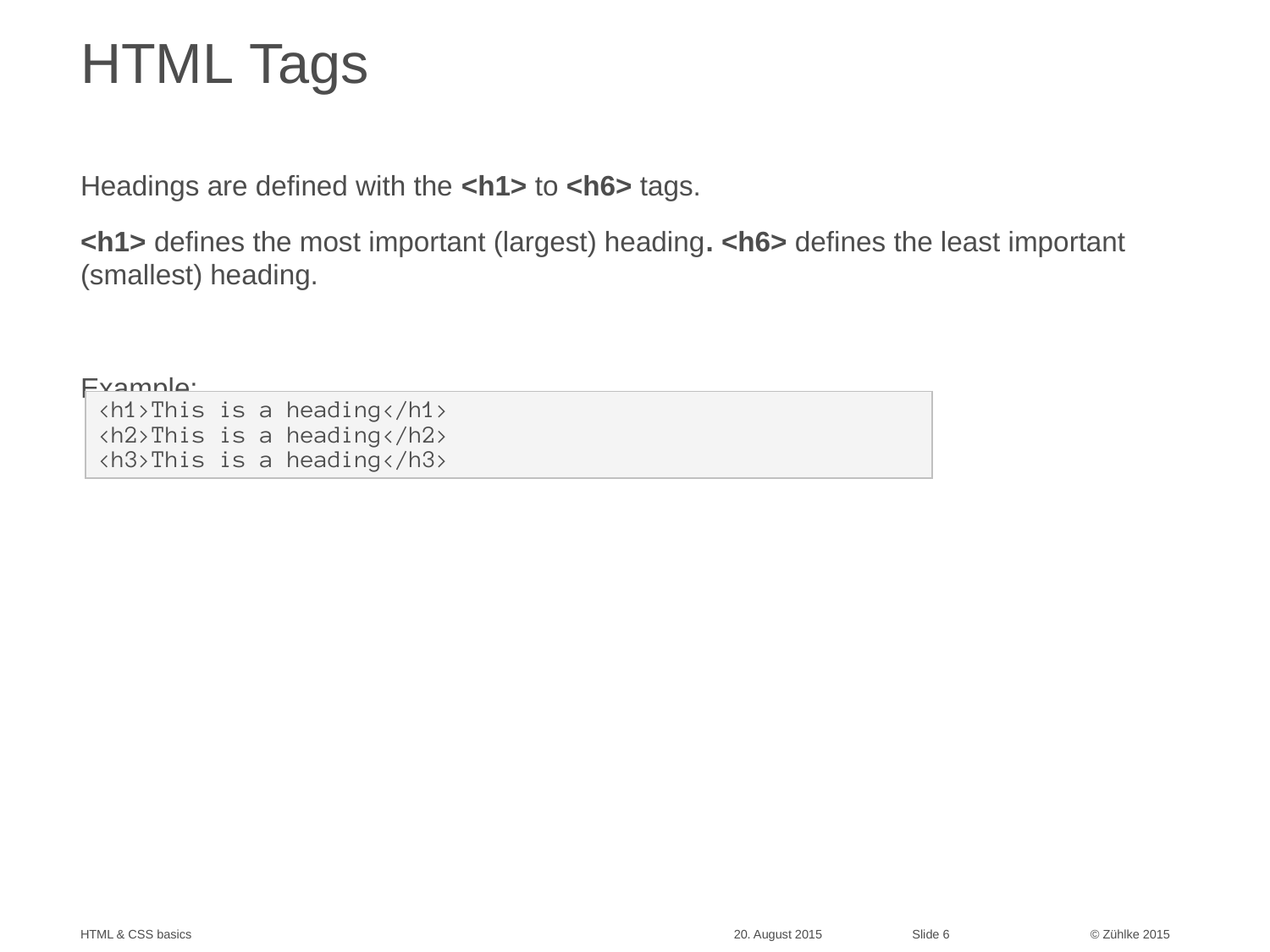

# HTML Tags
Headings are defined with the <h1> to <h6> tags.
<h1> defines the most important (largest) heading. <h6> defines the least important (smallest) heading.

Example:
| <h1>This is a heading</h1> <h2>This is a heading</h2> <h3>This is a heading</h3> |
| --- |
HTML & CSS basics
20. August 2015
Slide 6